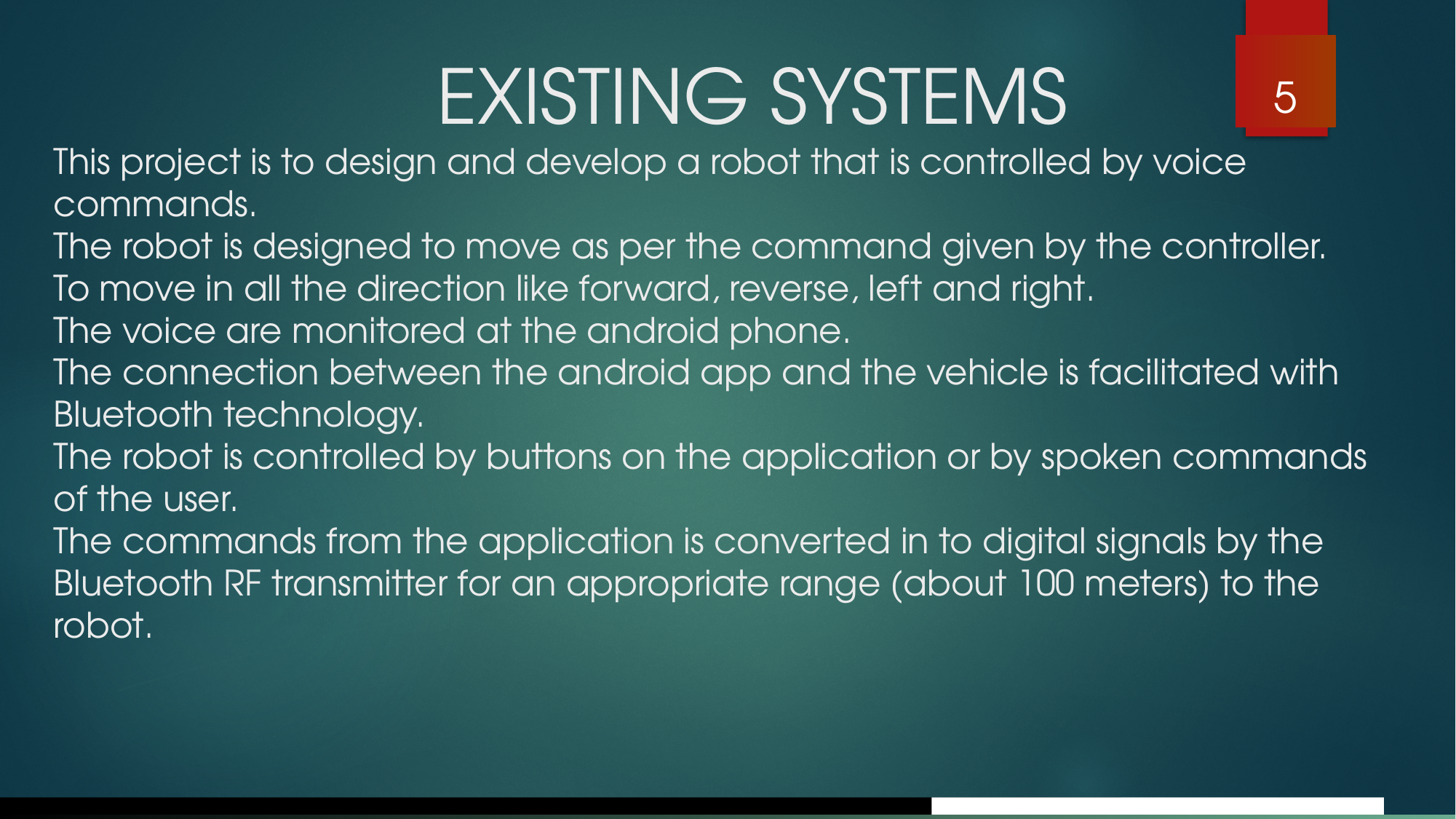

5
# EXISTING SYSTEMS This project is to design and develop a robot that is controlled by voice commands. The robot is designed to move as per the command given by the controller. To move in all the direction like forward, reverse, left and right. The voice are monitored at the android phone. The connection between the android app and the vehicle is facilitated with Bluetooth technology. The robot is controlled by buttons on the application or by spoken commands of the user. The commands from the application is converted in to digital signals by the Bluetooth RF transmitter for an appropriate range (about 100 meters) to the robot.